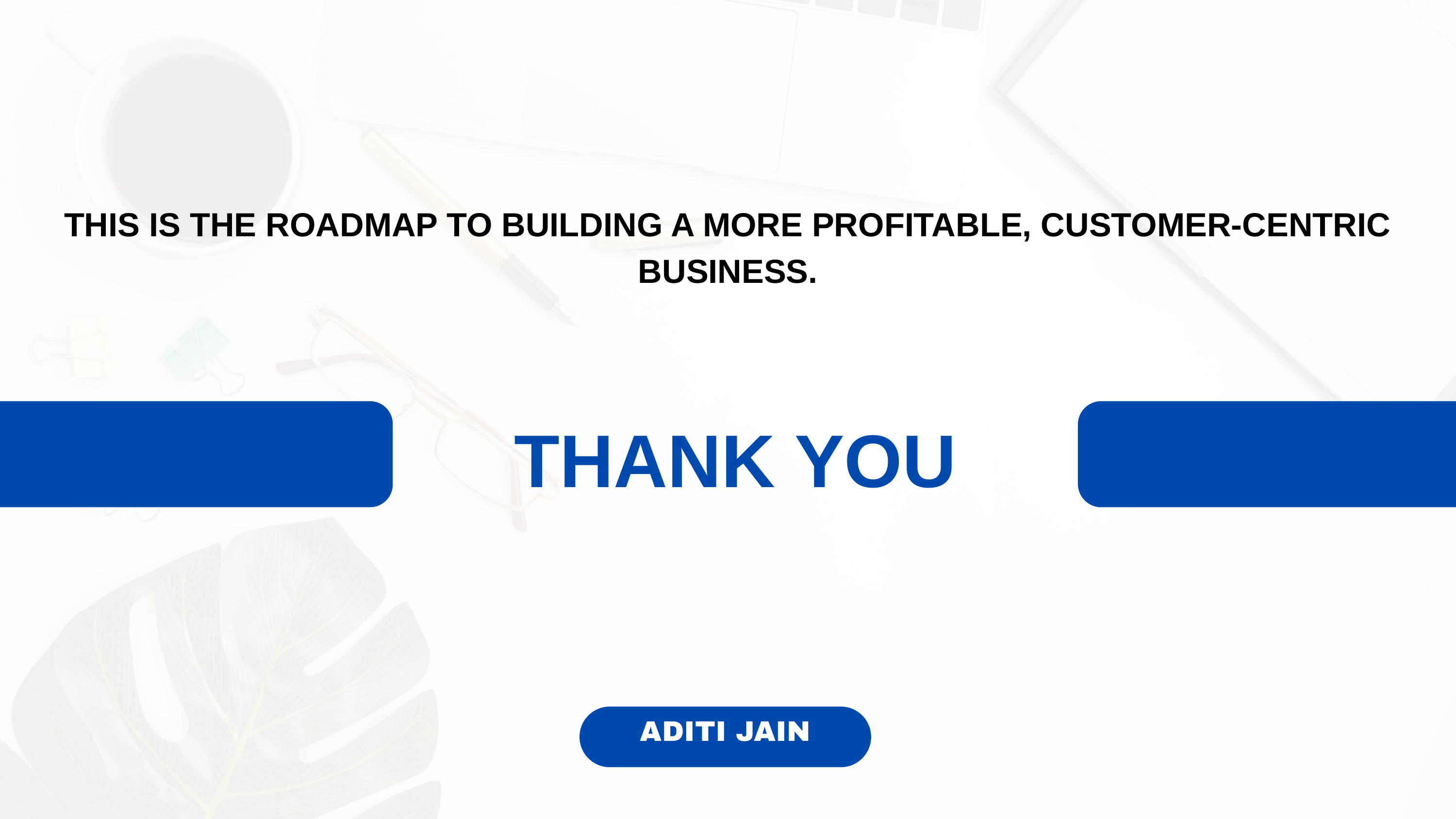

THIS IS THE ROADMAP TO BUILDING A MORE PROFITABLE, CUSTOMER-CENTRIC BUSINESS.
THANK YOU

ADITI JAIN